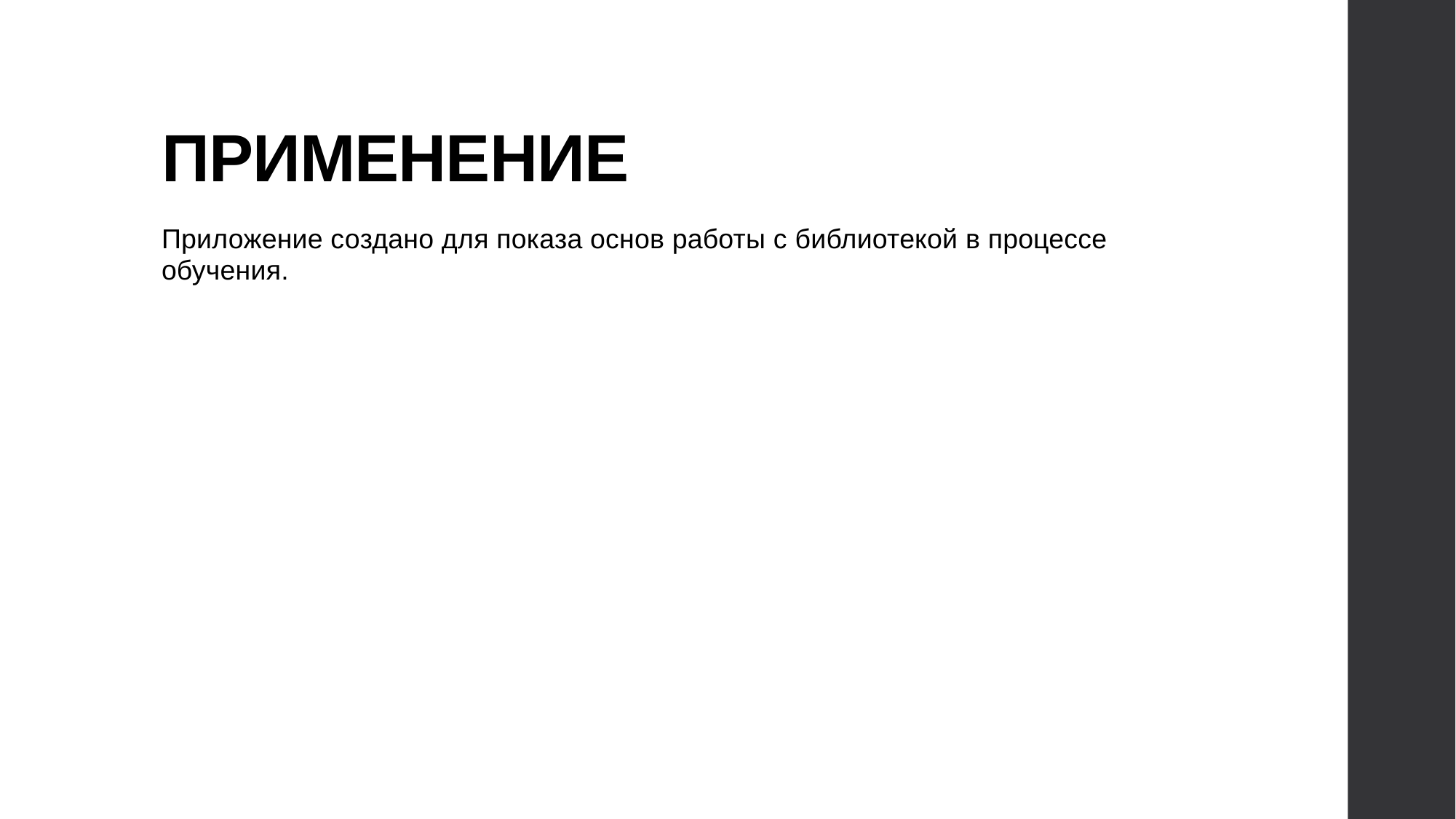

# ПРИМЕНЕНИЕ
Приложение создано для показа основ работы с библиотекой в процессе обучения.